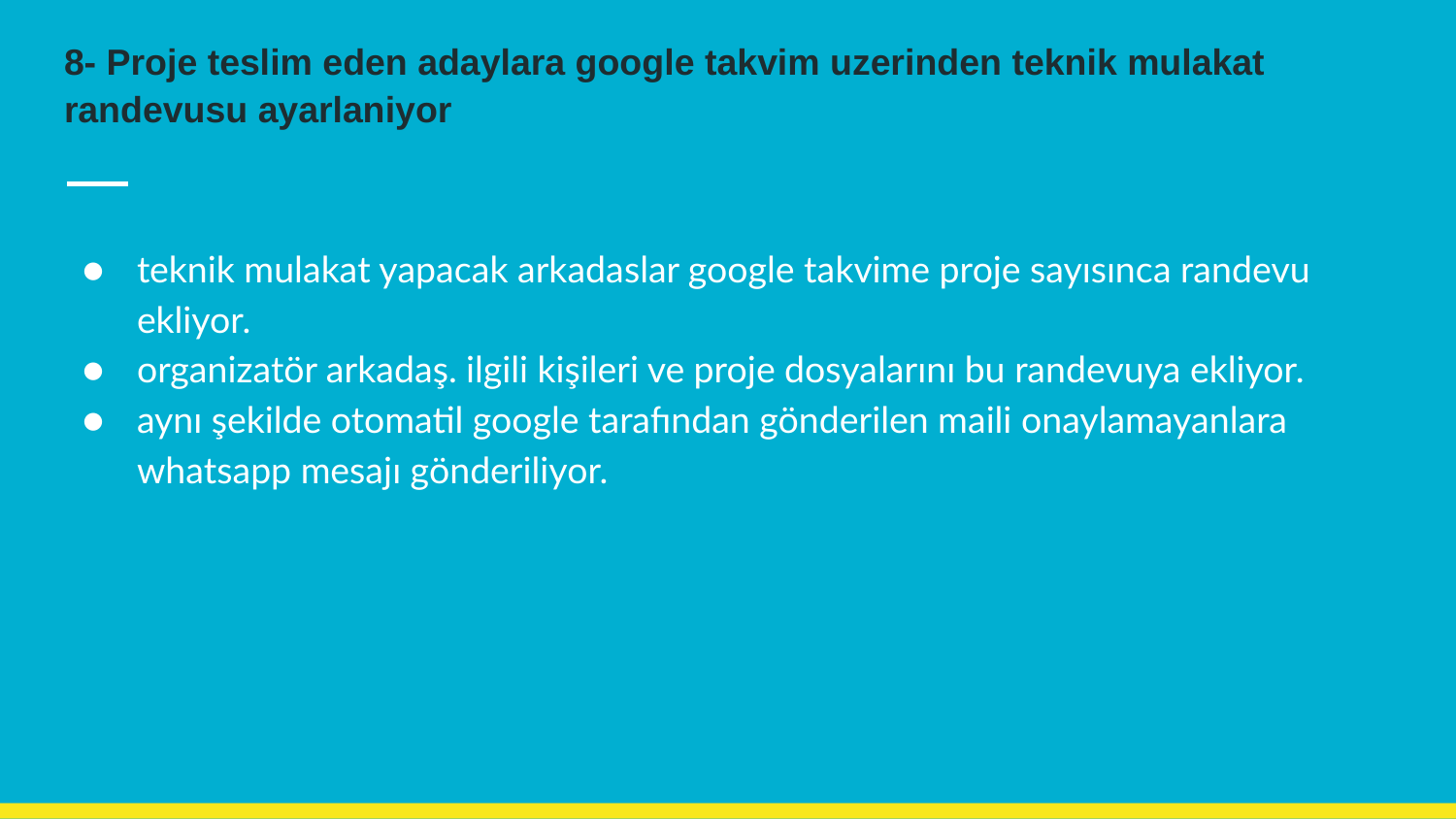

# 8- Proje teslim eden adaylara google takvim uzerinden teknik mulakat randevusu ayarlaniyor
teknik mulakat yapacak arkadaslar google takvime proje sayısınca randevu ekliyor.
organizatör arkadaş. ilgili kişileri ve proje dosyalarını bu randevuya ekliyor.
aynı şekilde otomatil google tarafından gönderilen maili onaylamayanlara whatsapp mesajı gönderiliyor.